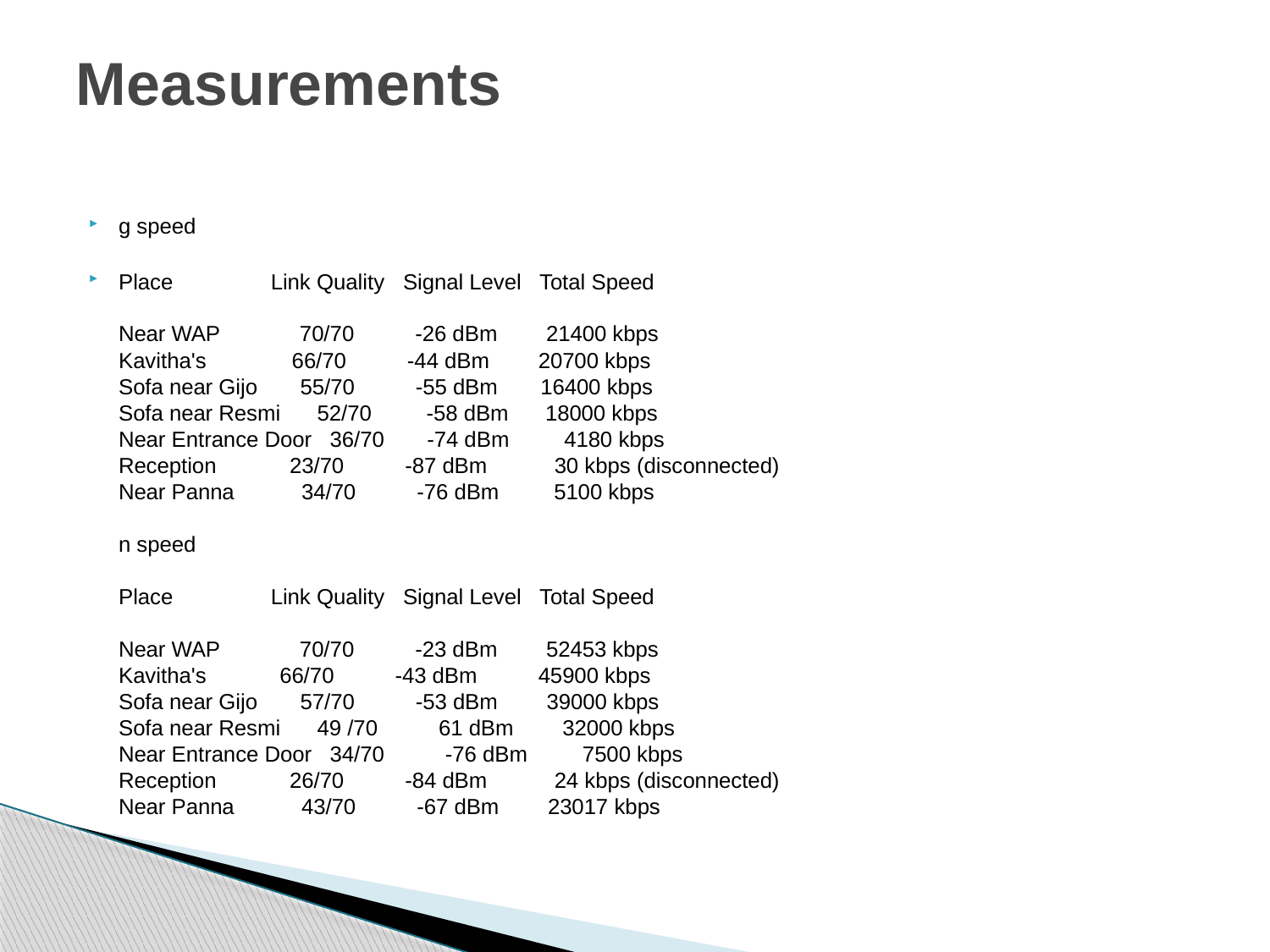

# Measurements
g speed
Place                Link Quality   Signal Level   Total Speed
Near WAP             70/70          -26 dBm        21400 kbps
Kavitha's              66/70          -44 dBm        20700 kbps
Sofa near Gijo       55/70          -55 dBm       16400 kbps
Sofa near Resmi      52/70         -58 dBm      18000 kbps
Near Entrance Door   36/70       -74 dBm         4180 kbps
Reception            23/70          -87 dBm           30 kbps (disconnected)
Near Panna           34/70          -76 dBm         5100 kbps
n speed
Place                Link Quality   Signal Level   Total Speed
Near WAP             70/70          -23 dBm        52453 kbps
Kavitha's            66/70          -43 dBm          45900 kbps
Sofa near Gijo       57/70          -53 dBm        39000 kbps
Sofa near Resmi      49 /70          61 dBm        32000 kbps
Near Entrance Door   34/70          -76 dBm         7500 kbps
Reception            26/70          -84 dBm           24 kbps (disconnected)
Near Panna           43/70          -67 dBm        23017 kbps